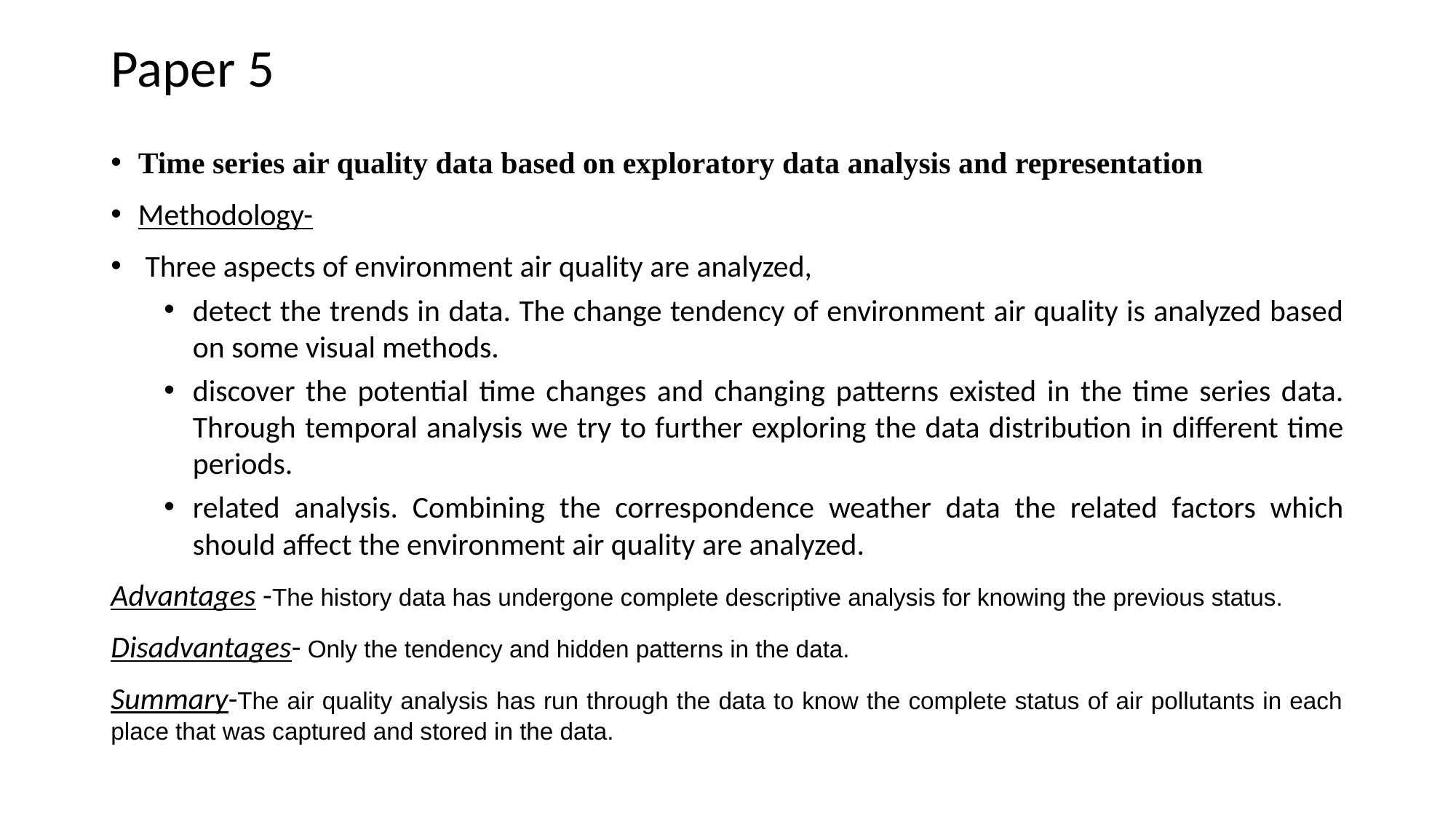

# Paper 5

Time series air quality data based on exploratory data analysis and representation
Methodology-
 Three aspects of environment air quality are analyzed,
detect the trends in data. The change tendency of environment air quality is analyzed based on some visual methods.
discover the potential time changes and changing patterns existed in the time series data. Through temporal analysis we try to further exploring the data distribution in different time periods.
related analysis. Combining the correspondence weather data the related factors which should affect the environment air quality are analyzed.
Advantages -The history data has undergone complete descriptive analysis for knowing the previous status.
Disadvantages- Only the tendency and hidden patterns in the data.
Summary-The air quality analysis has run through the data to know the complete status of air pollutants in each place that was captured and stored in the data.